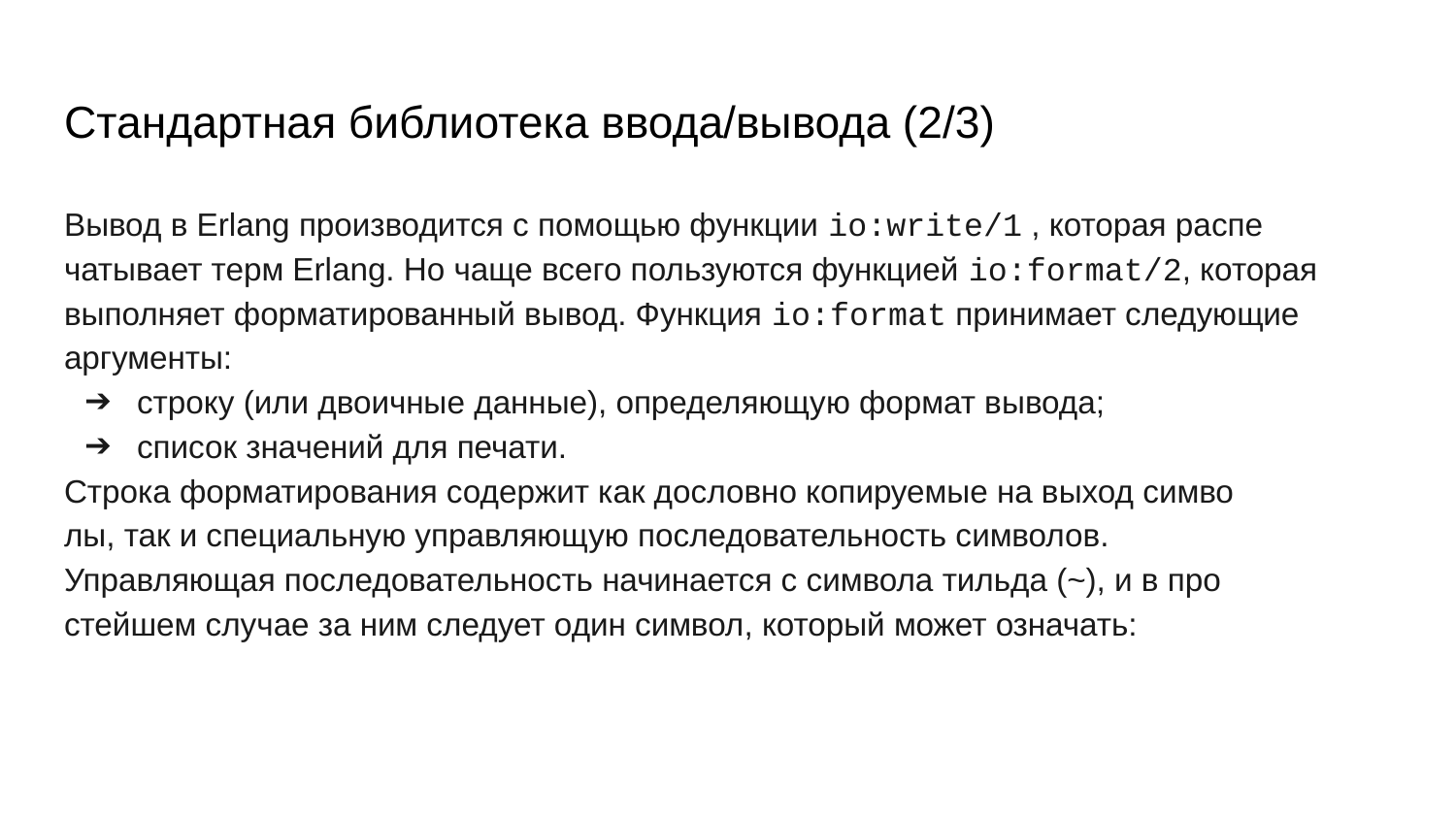

# Стандартная библиотека ввода/вывода (2/3)

Вывод в Erlang производится с помощью функции io:write/1 , которая распе­
чатывает терм Erlang. Но чаще всего пользуются функцией io:format/2, которая выполняет форматированный вывод. Функция io:format принимает следующие
аргументы:
строку (или двоичные данные), определяющую формат вывода;
список значений для печати.
Строка форматирования содержит как дословно копируемые на выход симво­
лы, так и специальную управляющую последовательность символов.
Управляющая последовательность начинается с символа тильда (~), и в про­
стейшем случае за ним следует один символ, который может означать: